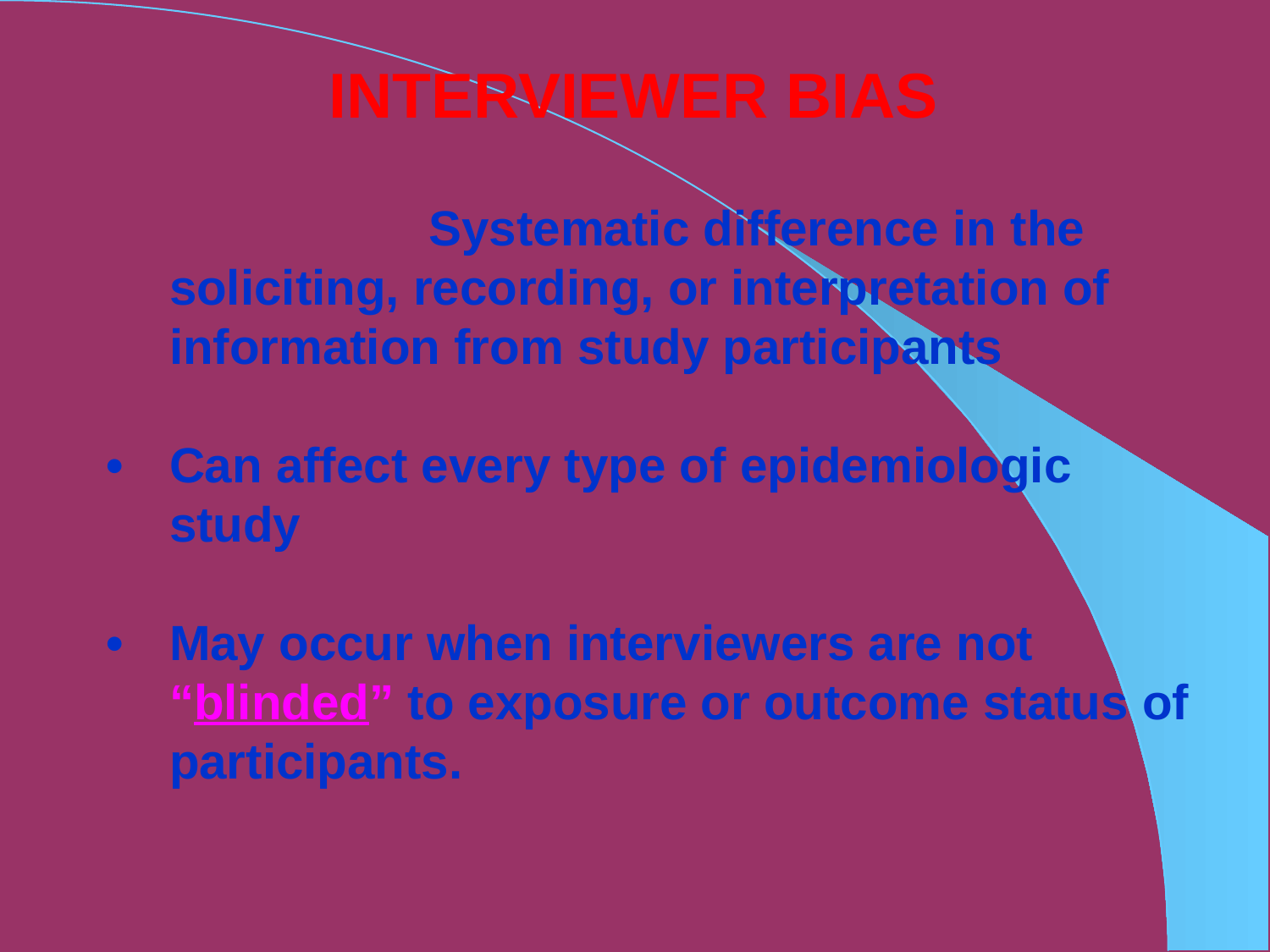

INTERVIEWER BIAS
DEFINITION:  Systematic difference in the soliciting, recording, or interpretation of information from study participants

•	Can affect every type of epidemiologic study

•	May occur when interviewers are not “blinded” to exposure or outcome status of participants.